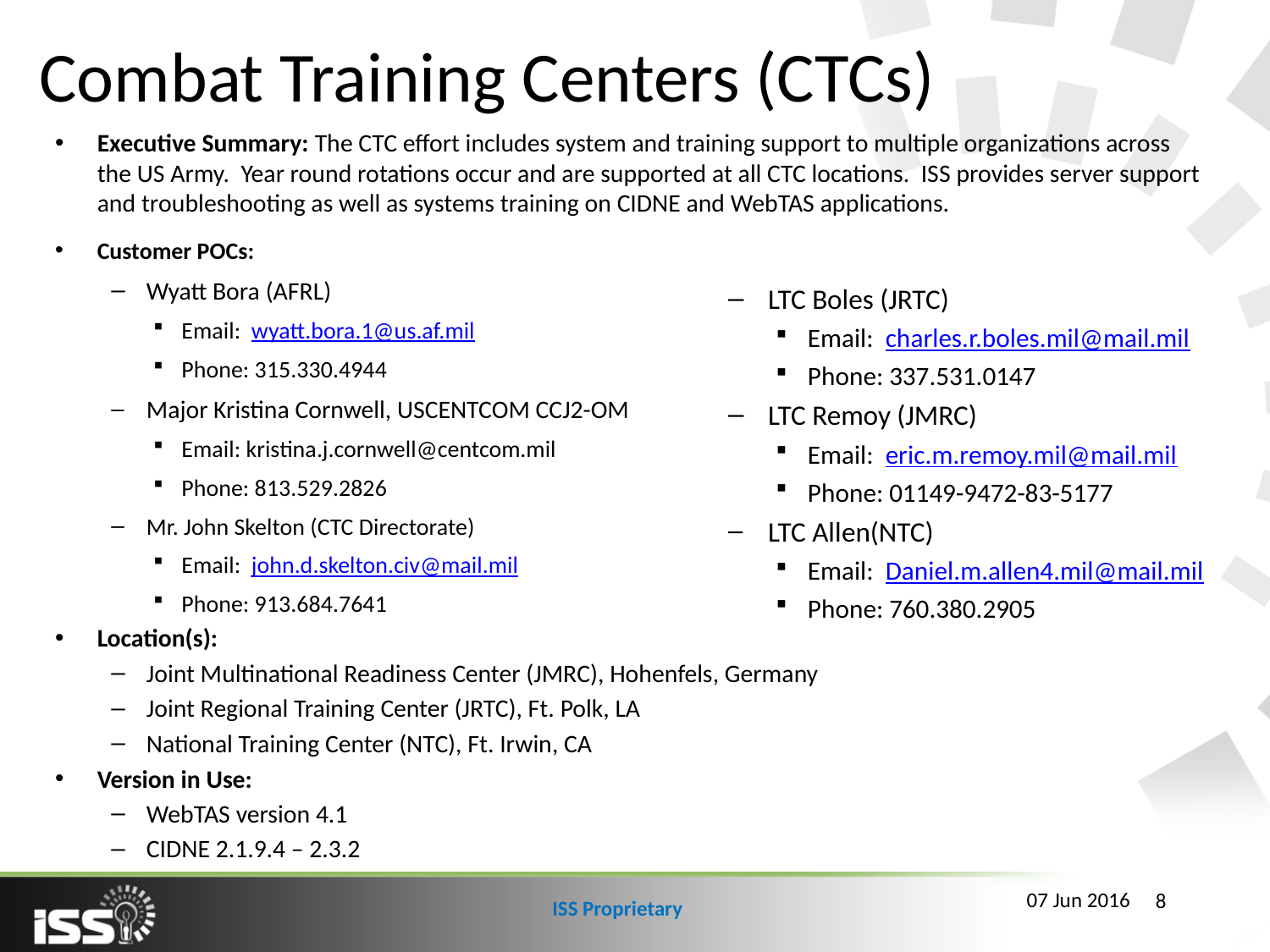

# Combat Training Centers (CTCs)
Executive Summary: The CTC effort includes system and training support to multiple organizations across the US Army.  Year round rotations occur and are supported at all CTC locations.  ISS provides server support and troubleshooting as well as systems training on CIDNE and WebTAS applications.

Customer POCs:
Wyatt Bora (AFRL)
Email:  wyatt.bora.1@us.af.mil
Phone: 315.330.4944
Major Kristina Cornwell, USCENTCOM CCJ2-OM
Email: kristina.j.cornwell@centcom.mil
Phone: 813.529.2826
Mr. John Skelton (CTC Directorate)
Email:  john.d.skelton.civ@mail.mil
Phone: 913.684.7641
Location(s):
Joint Multinational Readiness Center (JMRC), Hohenfels, Germany
Joint Regional Training Center (JRTC), Ft. Polk, LA
National Training Center (NTC), Ft. Irwin, CA
Version in Use:
WebTAS version 4.1
CIDNE 2.1.9.4 – 2.3.2
LTC Boles (JRTC)
Email:  charles.r.boles.mil@mail.mil
Phone: 337.531.0147
LTC Remoy (JMRC)
Email:  eric.m.remoy.mil@mail.mil
Phone: 01149-9472-83-5177
LTC Allen(NTC)
Email:  Daniel.m.allen4.mil@mail.mil
Phone: 760.380.2905
07 Jun 2016
8